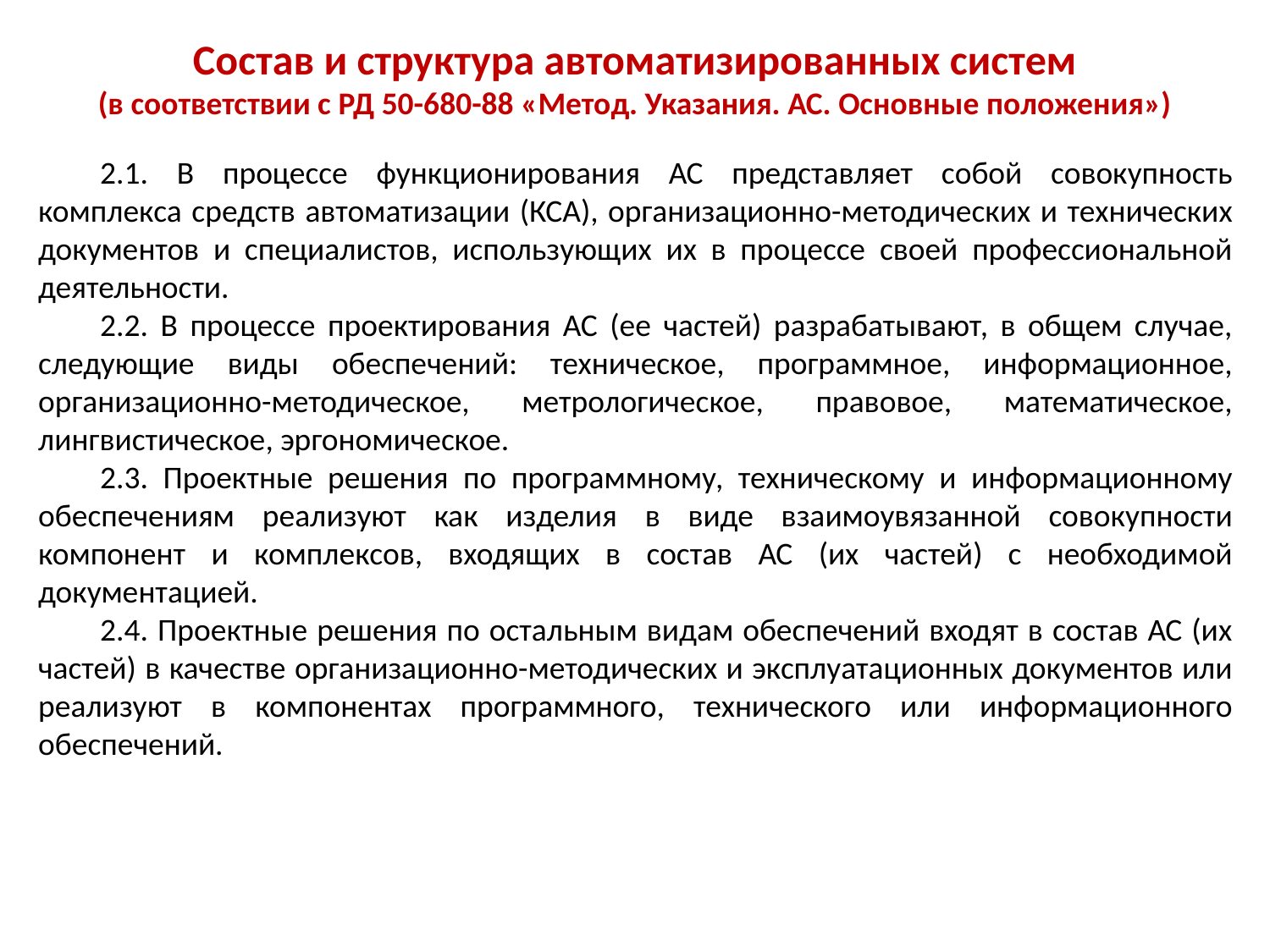

Состав и структура автоматизированных систем
(в соответствии с РД 50-680-88 «Метод. Указания. АС. Основные положения»)
2.1. В процессе функционирования АС представляет собой совокупность комплекса средств автоматизации (КСА), организационно-методических и технических документов и специалистов, использующих их в процессе своей профессиональной деятельности.
2.2. В процессе проектирования АС (ее частей) разрабатывают, в общем случае, следующие виды обеспечений: техническое, программное, информационное, организационно-методическое, метрологическое, правовое, математическое, лингвистическое, эргономическое.
2.3. Проектные решения по программному, техническому и информационному обеспечениям реализуют как изделия в виде взаимоувязанной совокупности компонент и комплексов, входящих в состав АС (их частей) с необходимой документацией.
2.4. Проектные решения по остальным видам обеспечений входят в состав АС (их частей) в качестве организационно-методических и эксплуатационных документов или реализуют в компонентах программного, технического или информационного обеспечений.